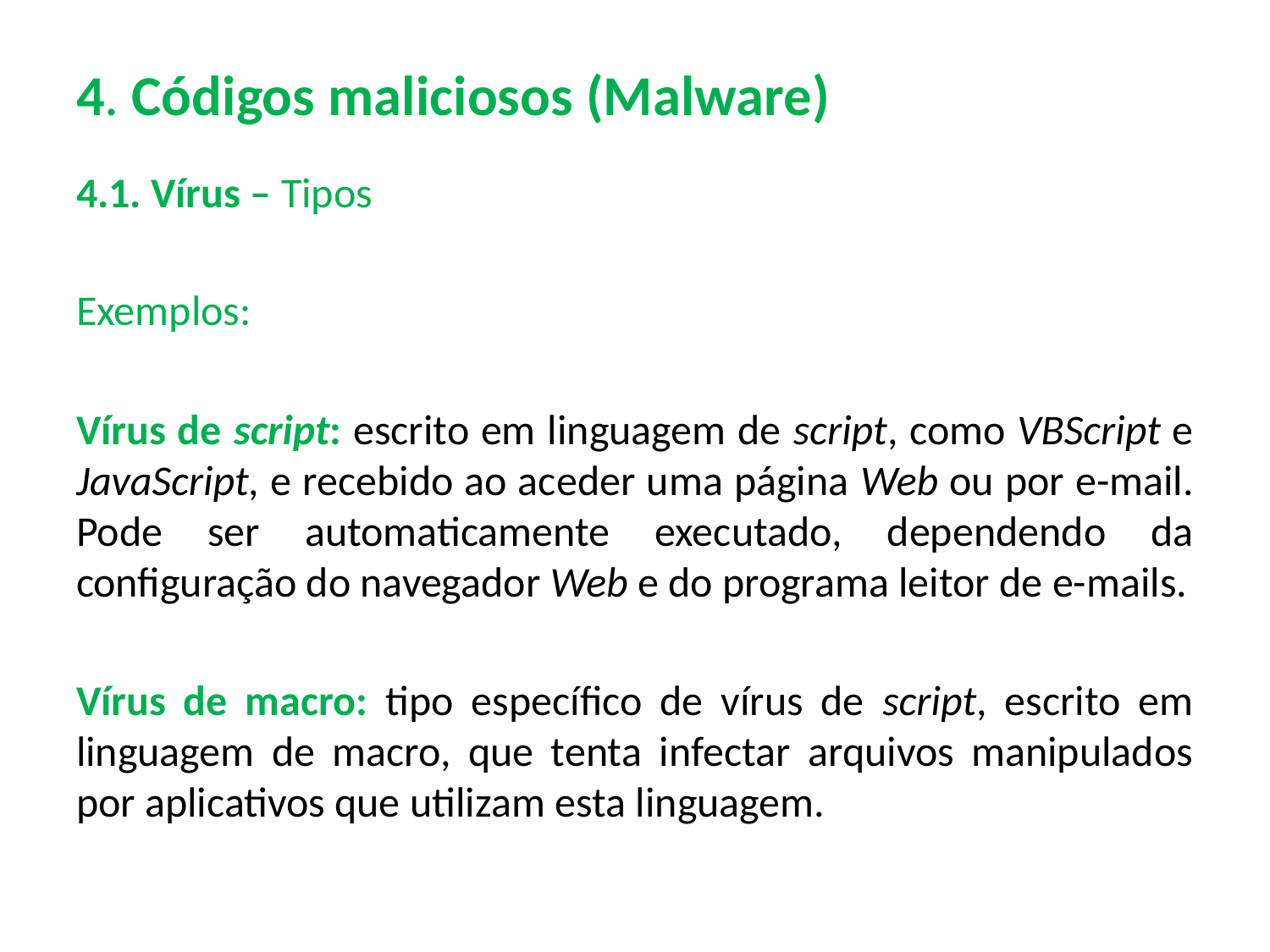

# 4. Códigos maliciosos (Malware)
4.1. Vírus – Tipos

Exemplos:

Vírus de script: escrito em linguagem de script, como VBScript e JavaScript, e recebido ao aceder uma página Web ou por e-mail. Pode ser automaticamente executado, dependendo da configuração do navegador Web e do programa leitor de e-mails.

Vírus de macro: tipo específico de vírus de script, escrito em linguagem de macro, que tenta infectar arquivos manipulados por aplicativos que utilizam esta linguagem.